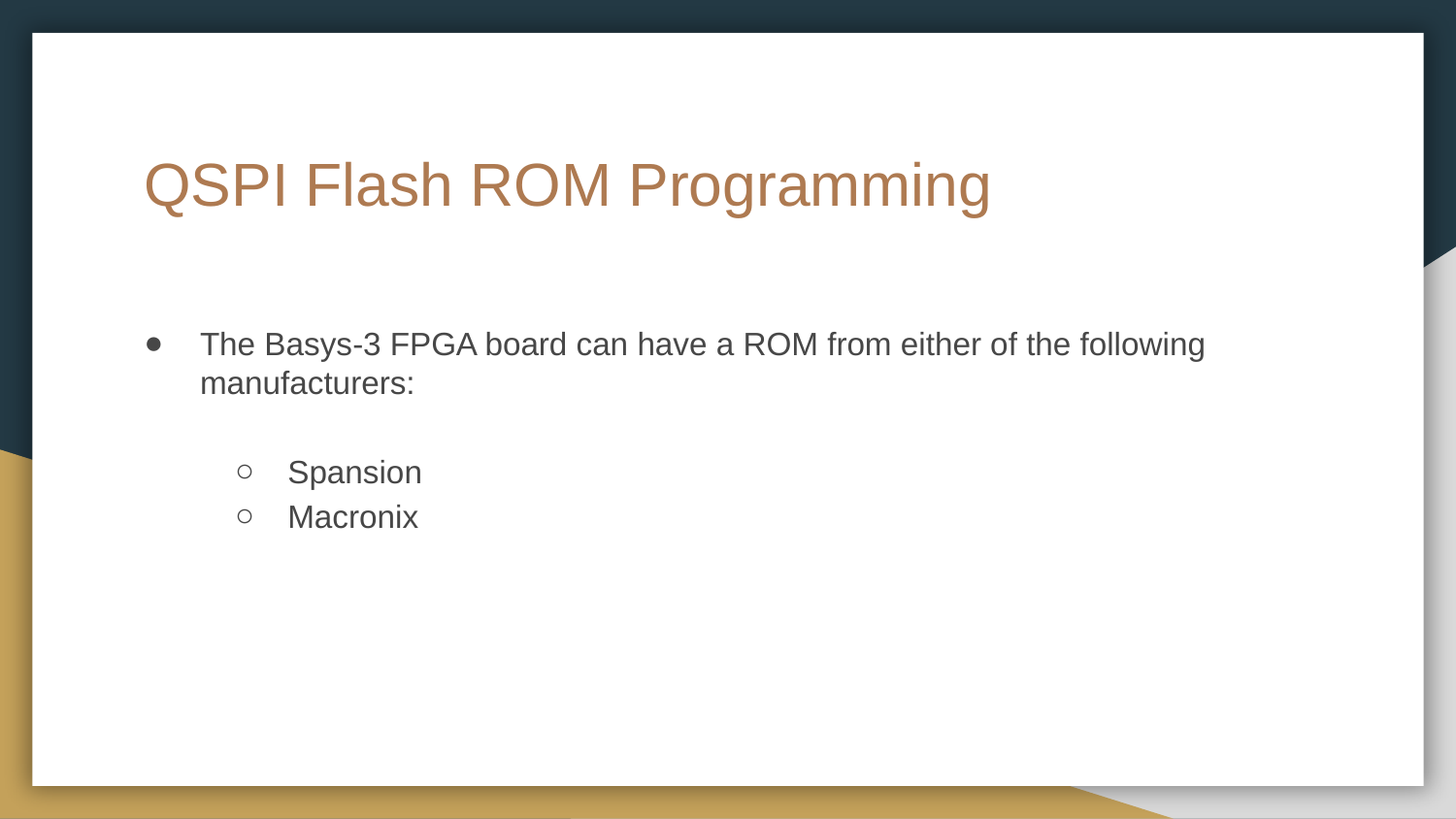

# QSPI Flash ROM Programming

The Basys-3 FPGA board can have a ROM from either of the following manufacturers:

Spansion
Macronix